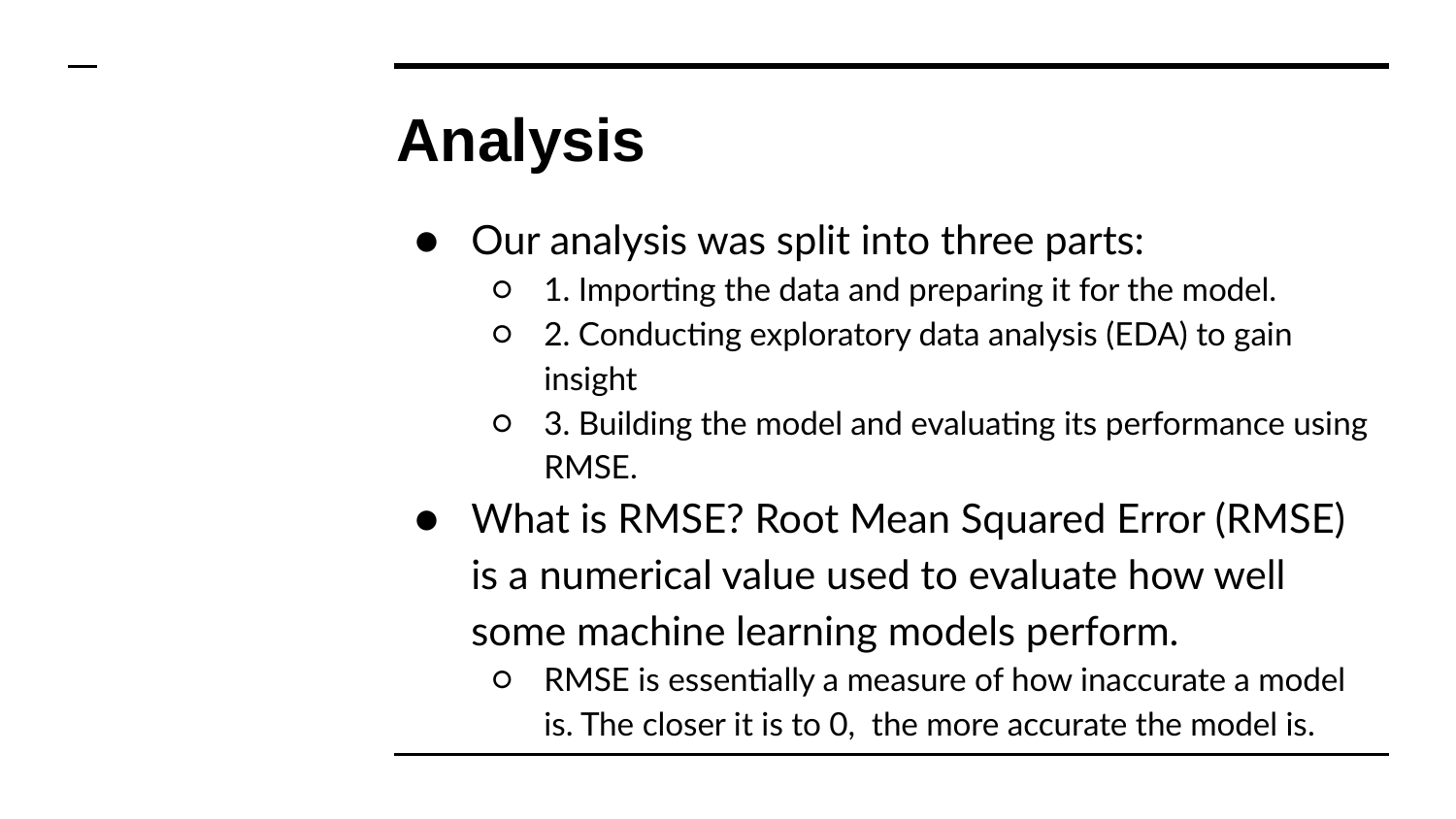

# Analysis
Our analysis was split into three parts:
1. Importing the data and preparing it for the model.
2. Conducting exploratory data analysis (EDA) to gain insight
3. Building the model and evaluating its performance using RMSE.
What is RMSE? Root Mean Squared Error (RMSE) is a numerical value used to evaluate how well some machine learning models perform.
RMSE is essentially a measure of how inaccurate a model is. The closer it is to 0,  the more accurate the model is.